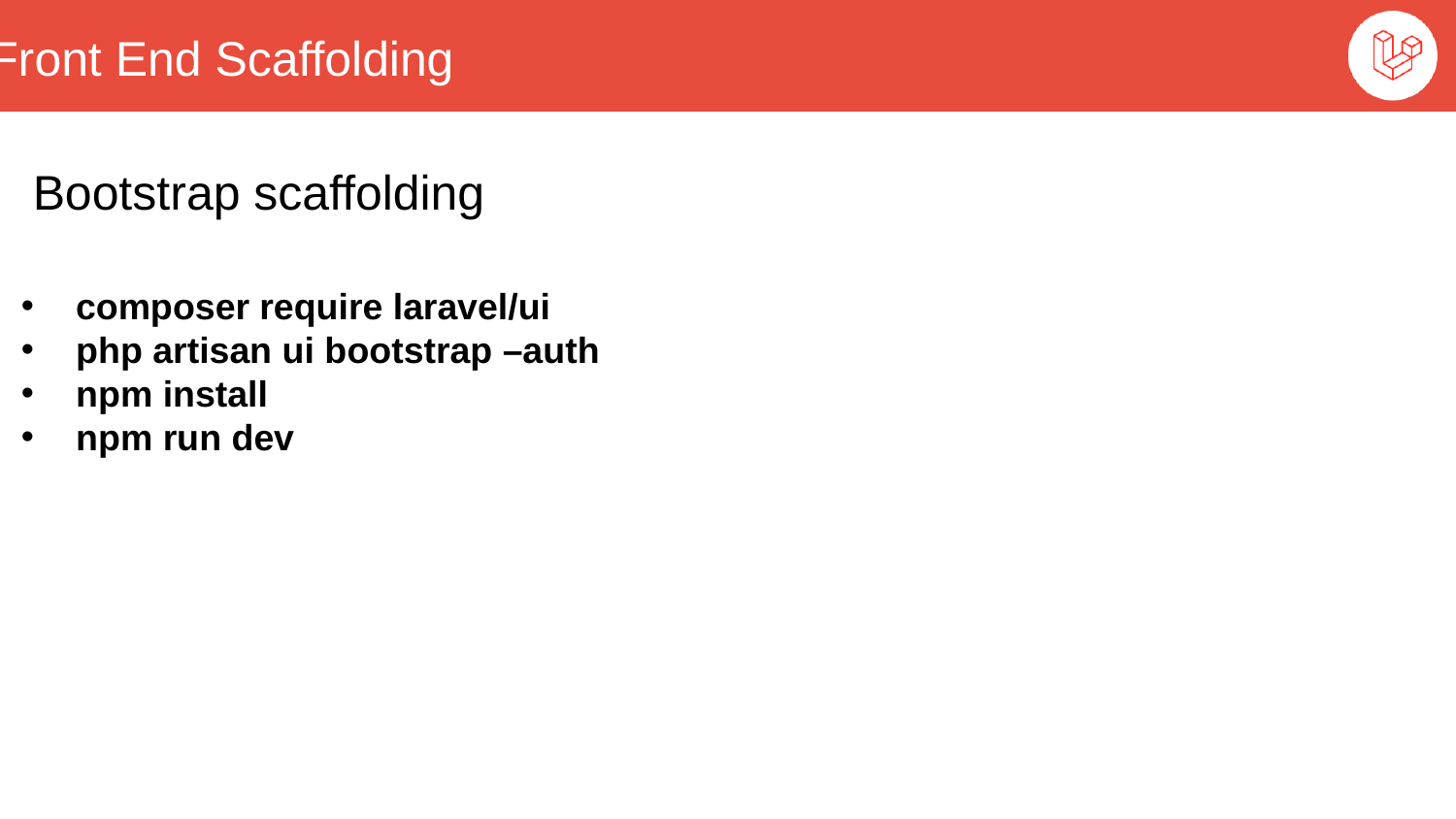

Front End Scaffolding

Bootstrap scaffolding
composer require laravel/ui
php artisan ui bootstrap –auth
npm install
npm run dev